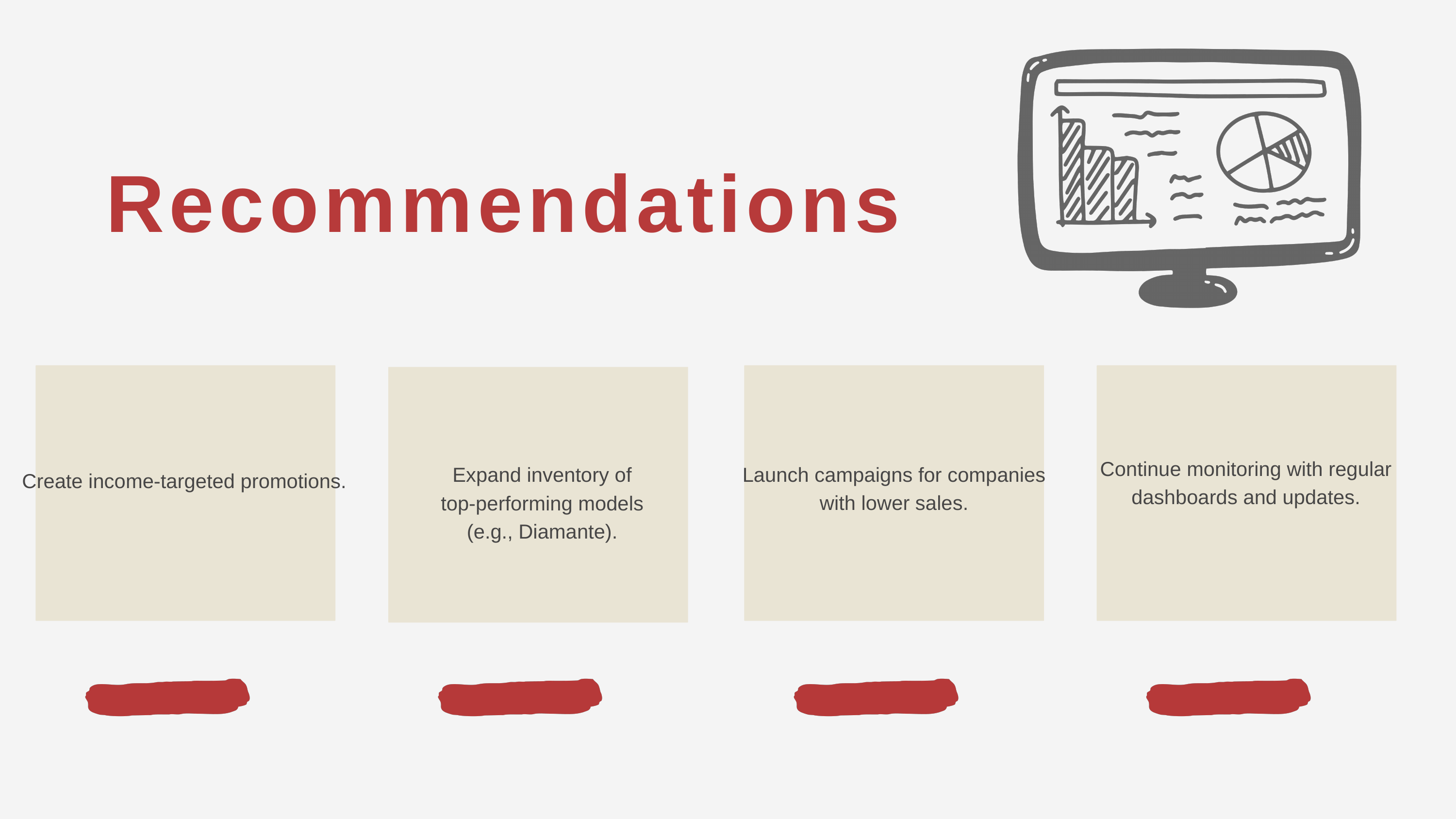

Recommendations

Continue monitoring with regular dashboards and updates.
Expand inventory of
 top-performing models
(e.g., Diamante).
Launch campaigns for companies with lower sales.
Create income-targeted promotions.